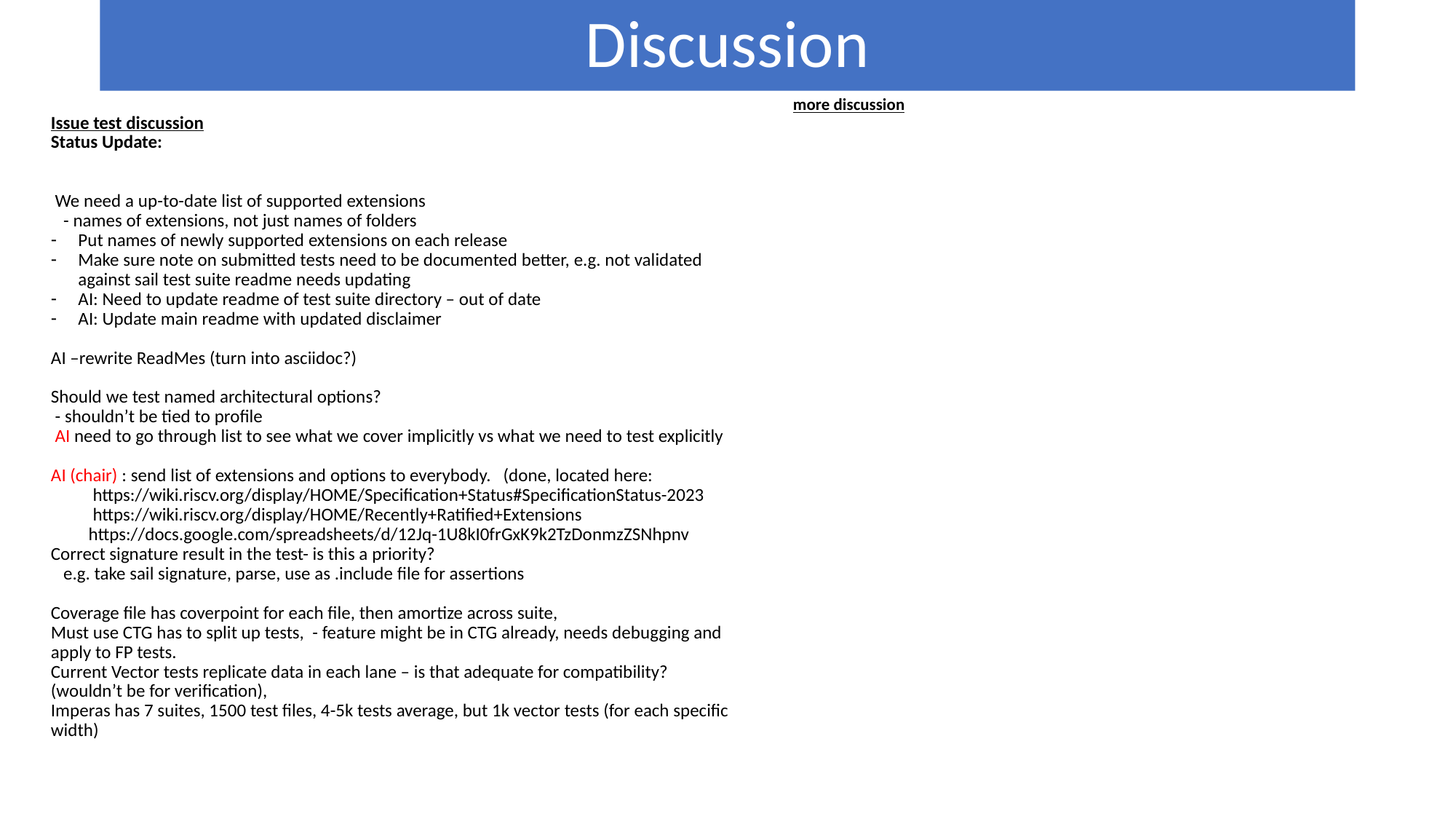

# Discussion

Issue test discussion
Status Update:

​ We need a up-to-date list of supported extensions
   - names of extensions, not just names of folders
Put names of newly supported extensions on each release
Make sure note on submitted tests need to be documented better, e.g. not validated against sail test suite readme needs updating
AI: Need to update readme of test suite directory – out of date
AI: Update main readme with updated disclaimer

AI –rewrite ReadMes (turn into asciidoc?)

Should we test named architectural options?
 - shouldn’t be tied to profile
 AI need to go through list to see what we cover implicitly vs what we need to test explicitly

AI (chair) : send list of extensions and options to everybody.   (done, located here:
          https://wiki.riscv.org/display/HOME/Specification+Status#SpecificationStatus-2023
          https://wiki.riscv.org/display/HOME/Recently+Ratified+Extensions
         https://docs.google.com/spreadsheets/d/12Jq-1U8kI0frGxK9k2TzDonmzZSNhpnv
Correct signature result in the test- is this a priority?
   e.g. take sail signature, parse, use as .include file for assertions

Coverage file has coverpoint for each file, then amortize across suite,
Must use CTG has to split up tests,  - feature might be in CTG already, needs debugging and apply to FP tests.
Current Vector tests replicate data in each lane – is that adequate for compatibility? (wouldn’t be for verification),
Imperas has 7 suites, 1500 test files, 4-5k tests average, but 1k vector tests (for each specific width)

more discussion